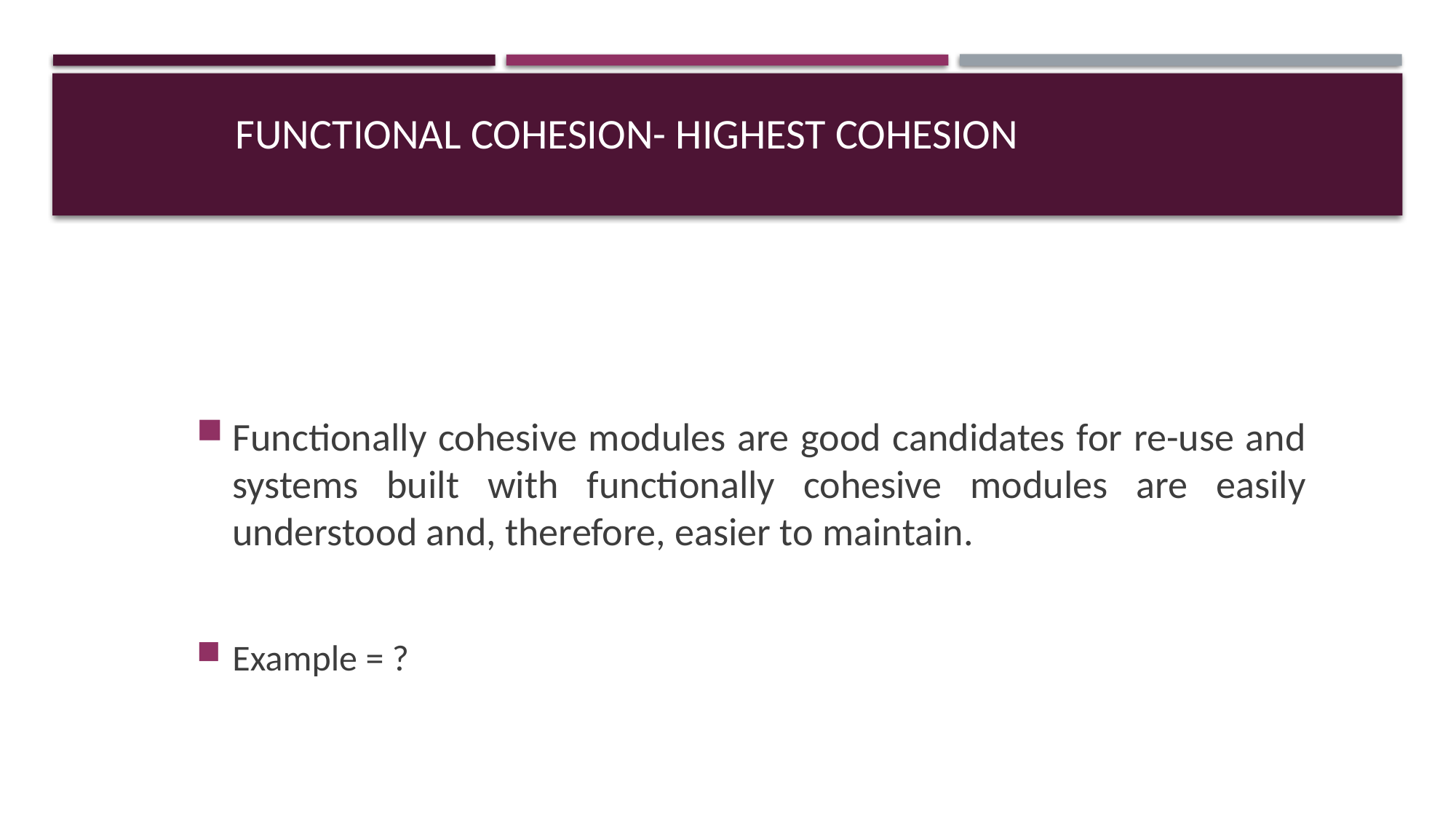

# Functional Cohesion- Highest Cohesion

Functionally cohesive modules are good candidates for re-use and systems built with functionally cohesive modules are easily understood and, therefore, easier to maintain.

Example = ?